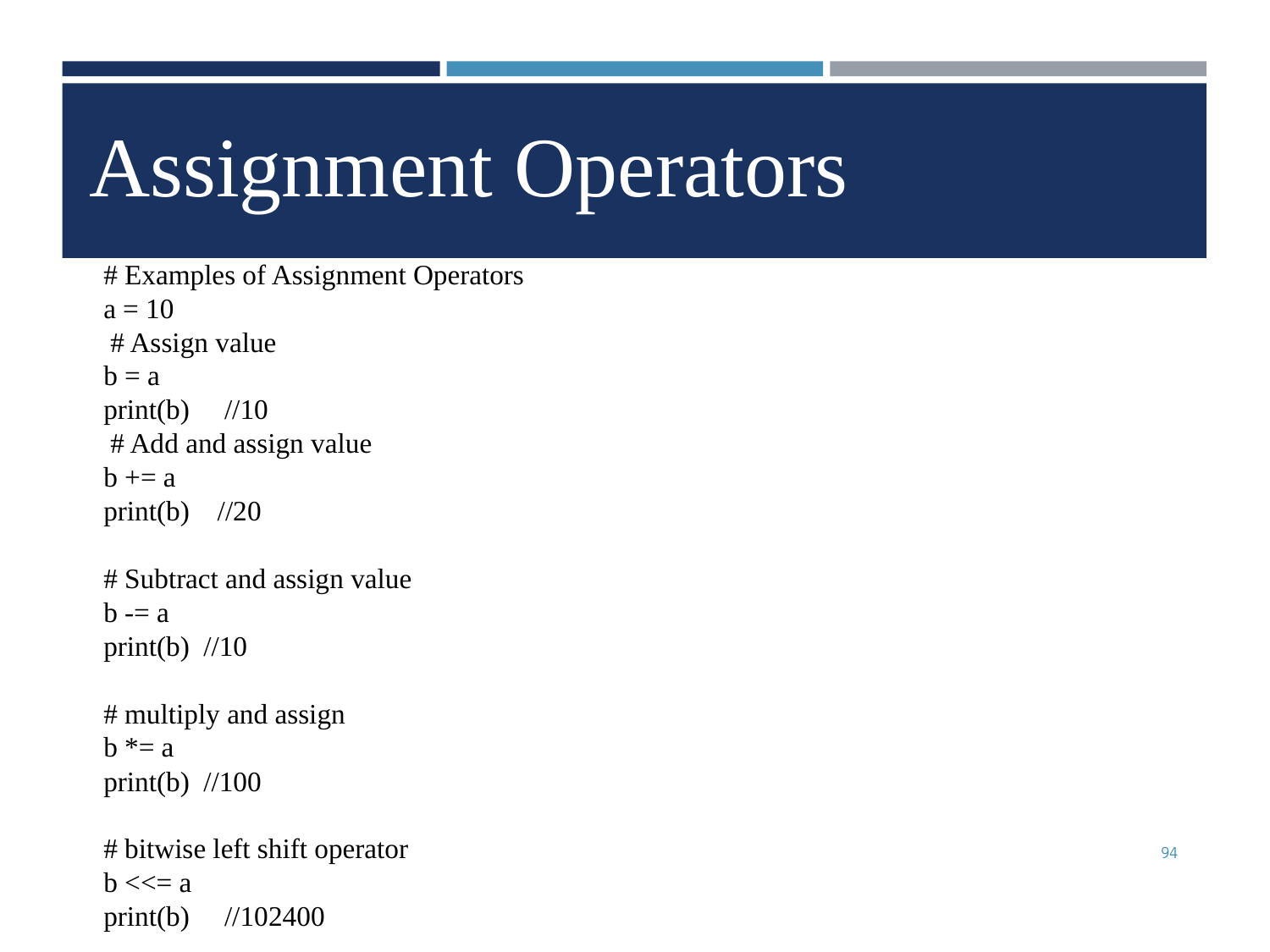

Assignment Operators
# Examples of Assignment Operators
a = 10
 # Assign value
b = a
print(b)     //10
 # Add and assign value
b += a
print(b)    //20

# Subtract and assign value
b -= a
print(b)  //10

# multiply and assign
b *= a
print(b)  //100

# bitwise left shift operator
b <<= a
print(b)     //102400

94